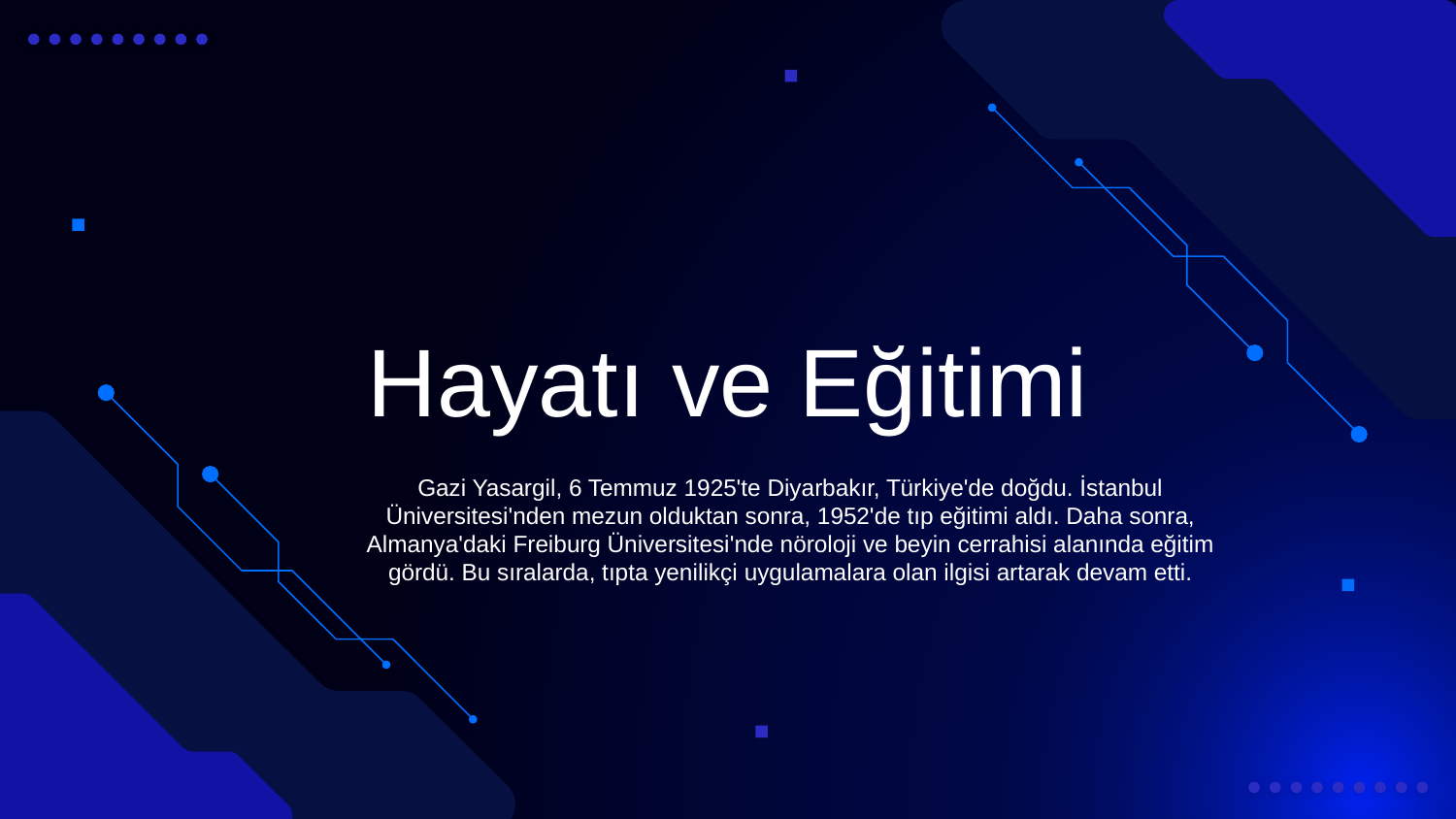

# Hayatı ve Eğitimi
Gazi Yasargil, 6 Temmuz 1925'te Diyarbakır, Türkiye'de doğdu. İstanbul Üniversitesi'nden mezun olduktan sonra, 1952'de tıp eğitimi aldı. Daha sonra, Almanya'daki Freiburg Üniversitesi'nde nöroloji ve beyin cerrahisi alanında eğitim gördü. Bu sıralarda, tıpta yenilikçi uygulamalara olan ilgisi artarak devam etti.